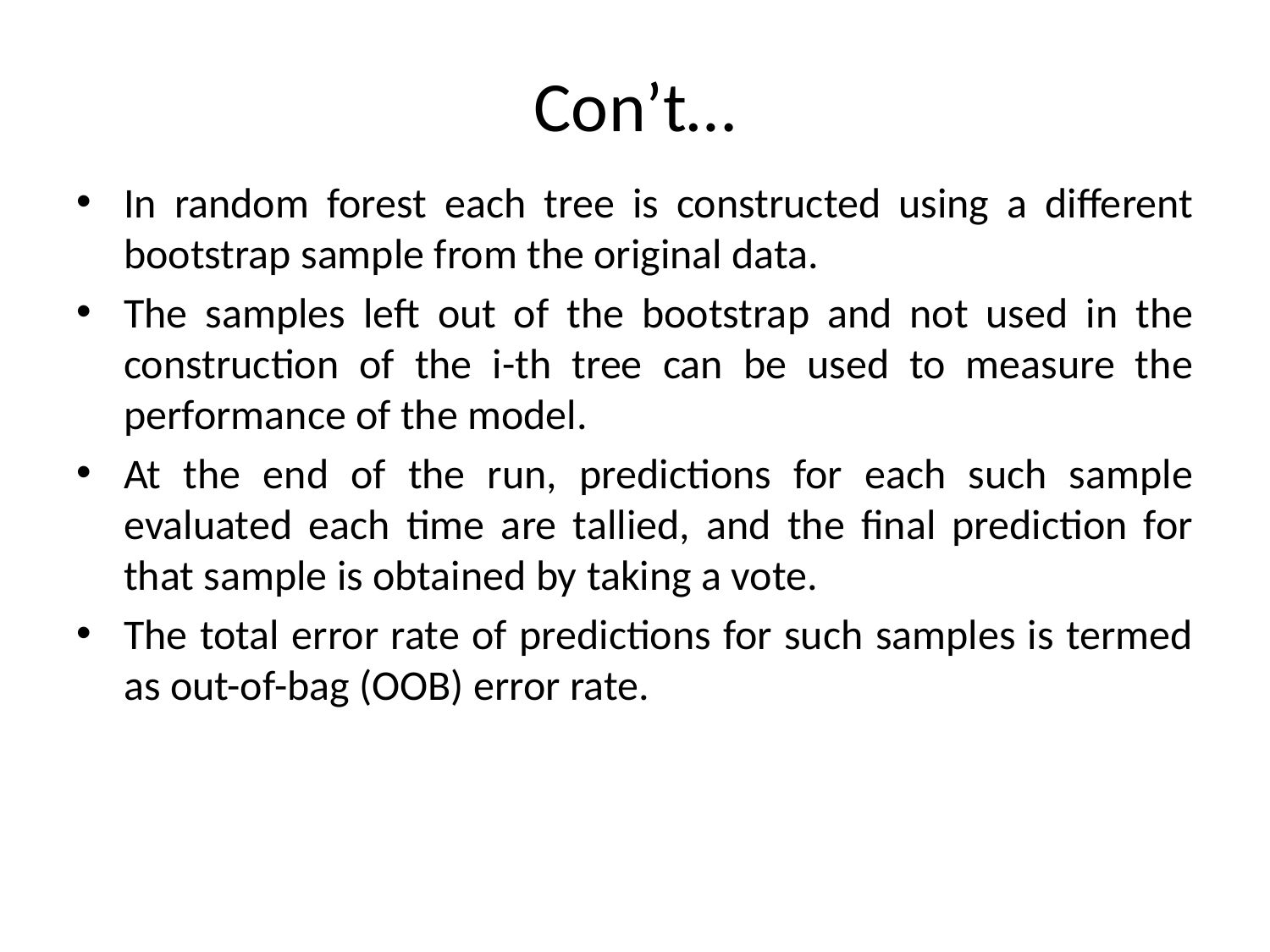

# Con’t…
In random forest each tree is constructed using a different bootstrap sample from the original data.
The samples left out of the bootstrap and not used in the construction of the i-th tree can be used to measure the performance of the model.
At the end of the run, predictions for each such sample evaluated each time are tallied, and the final prediction for that sample is obtained by taking a vote.
The total error rate of predictions for such samples is termed as out-of-bag (OOB) error rate.